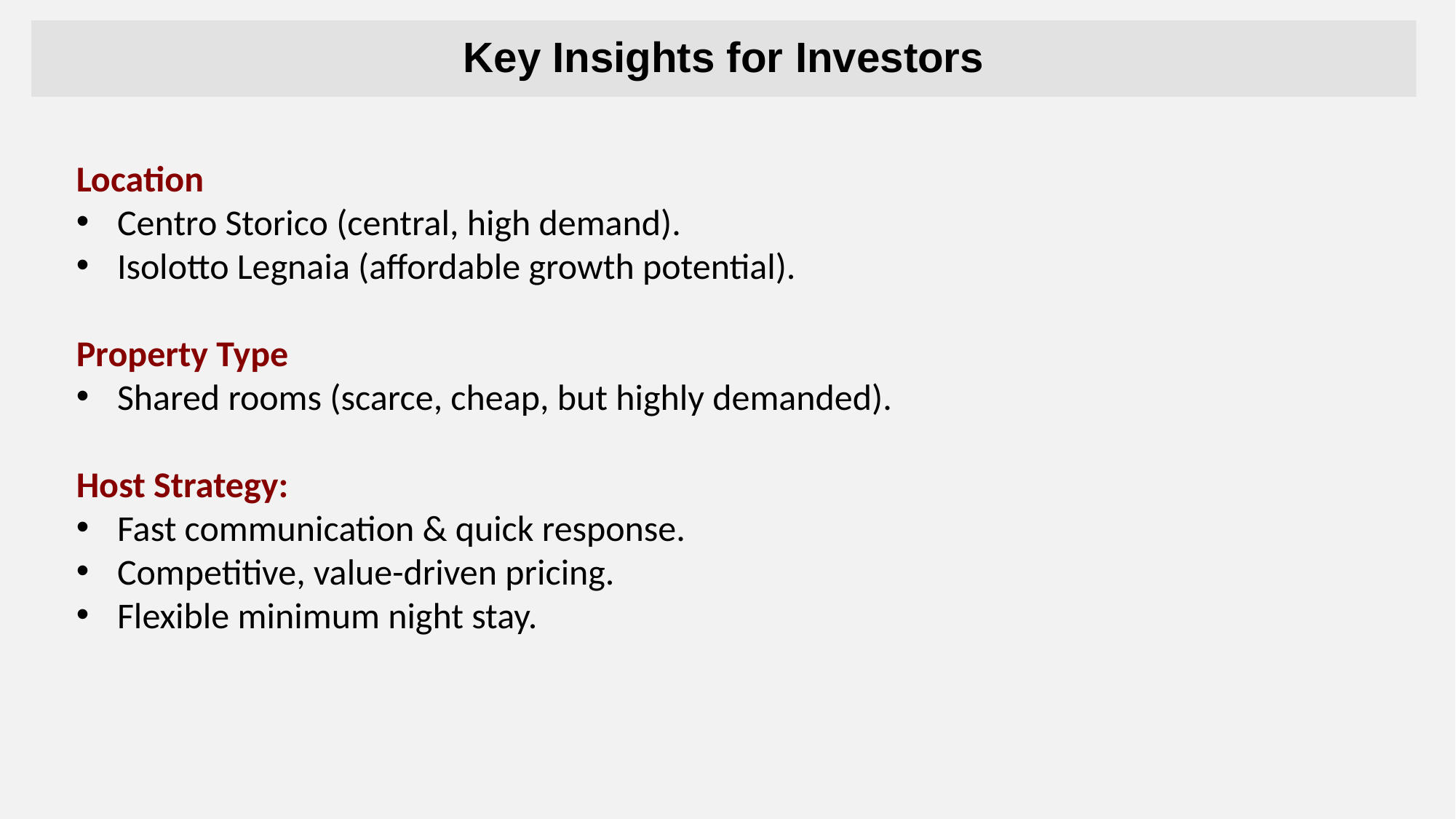

# Key Insights for Investors
Location
Centro Storico (central, high demand).
Isolotto Legnaia (affordable growth potential).

Property Type
Shared rooms (scarce, cheap, but highly demanded).

Host Strategy:
Fast communication & quick response.
Competitive, value-driven pricing.
Flexible minimum night stay.